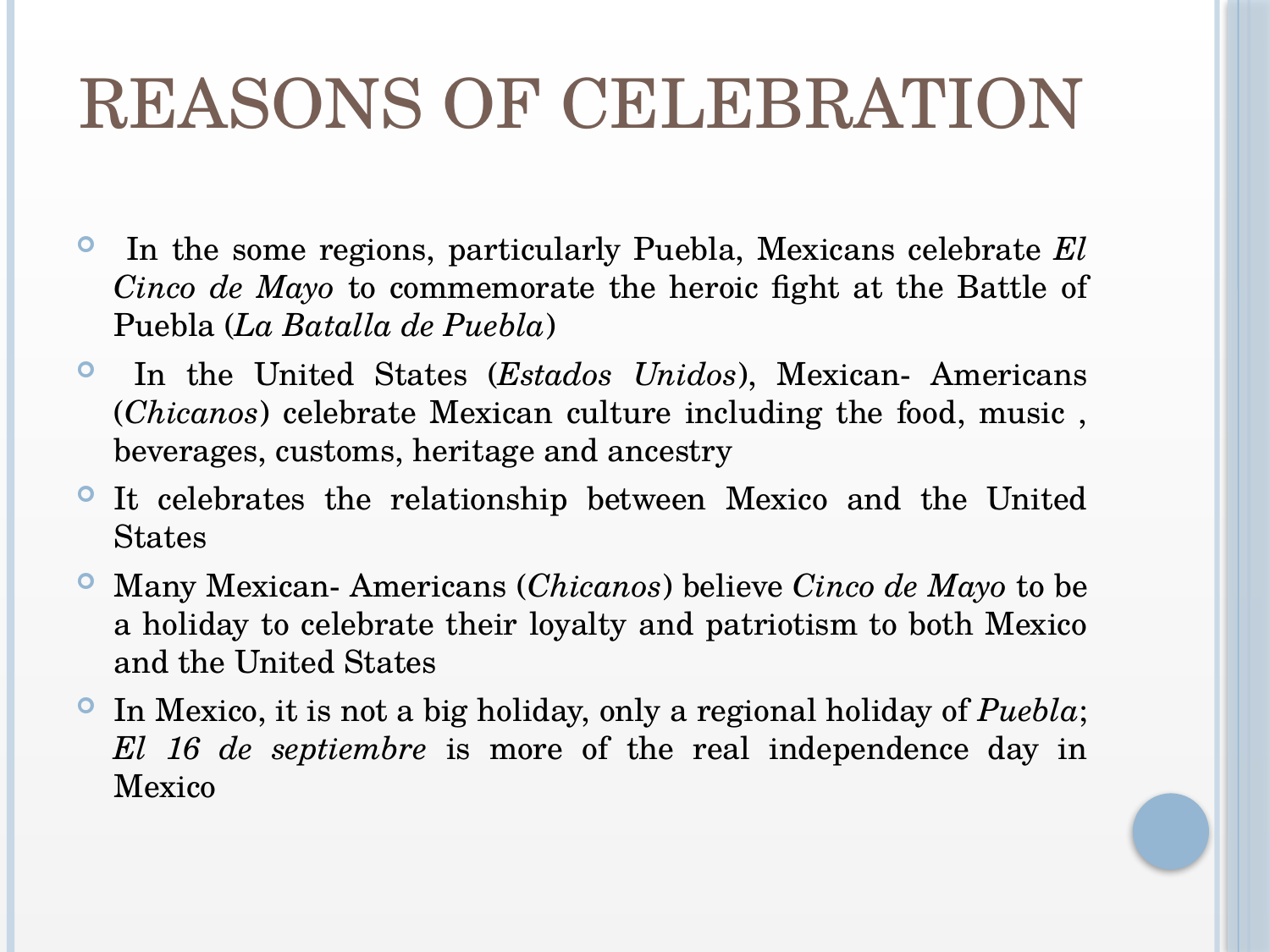

# Reasons of Celebration
 In the some regions, particularly Puebla, Mexicans celebrate El Cinco de Mayo to commemorate the heroic fight at the Battle of Puebla (La Batalla de Puebla)
 In the United States (Estados Unidos), Mexican- Americans (Chicanos) celebrate Mexican culture including the food, music , beverages, customs, heritage and ancestry
It celebrates the relationship between Mexico and the United States
Many Mexican- Americans (Chicanos) believe Cinco de Mayo to be a holiday to celebrate their loyalty and patriotism to both Mexico and the United States
In Mexico, it is not a big holiday, only a regional holiday of Puebla; El 16 de septiembre is more of the real independence day in Mexico